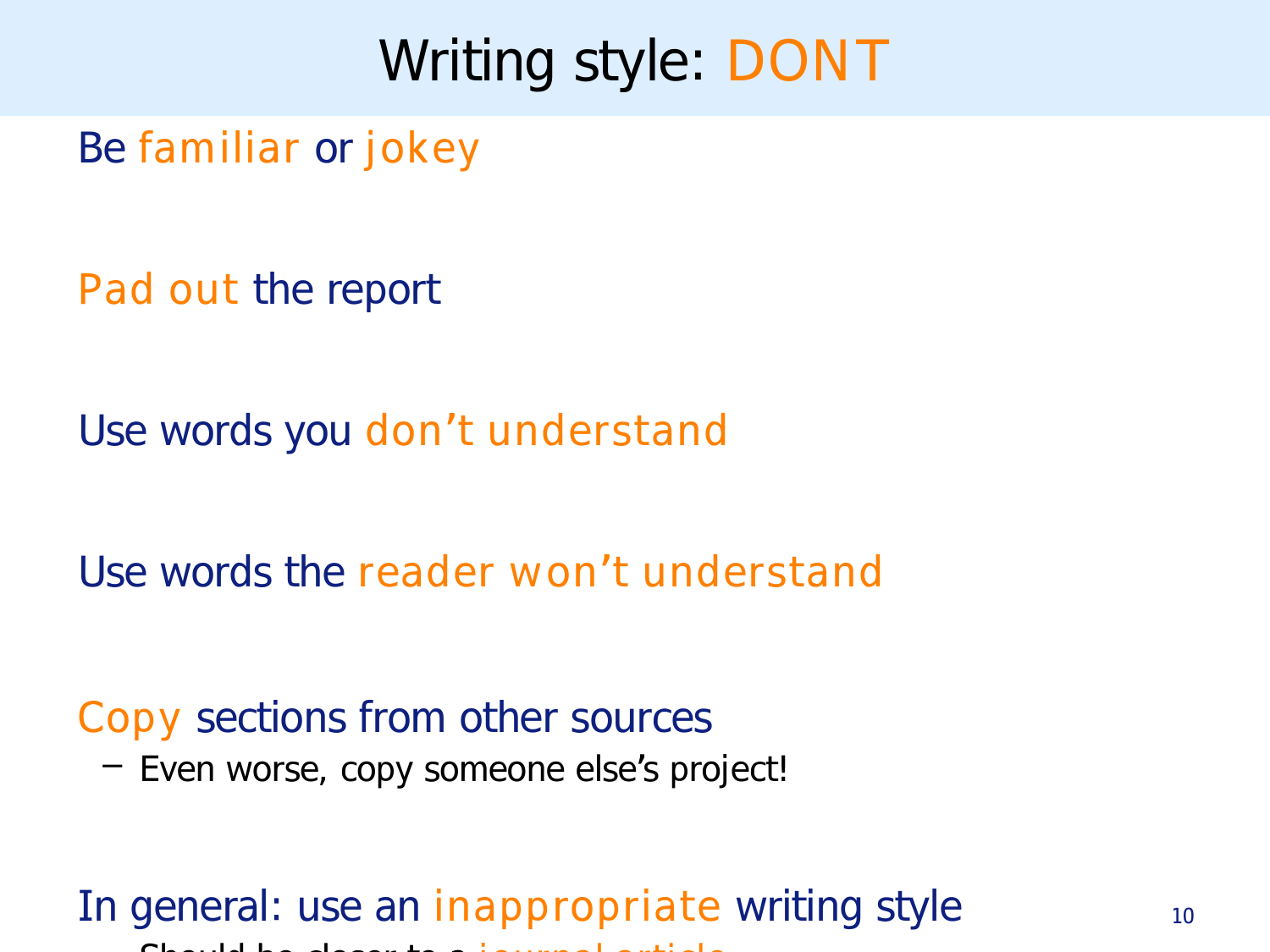

# Writing style: DONT
Be familiar or jokey

Pad out the report

Use words you don’t understand

Use words the reader won’t understand

Copy sections from other sources
Even worse, copy someone else’s project!

In general: use an inappropriate writing style
Should be closer to a journal article
Rather than a magazine article
10